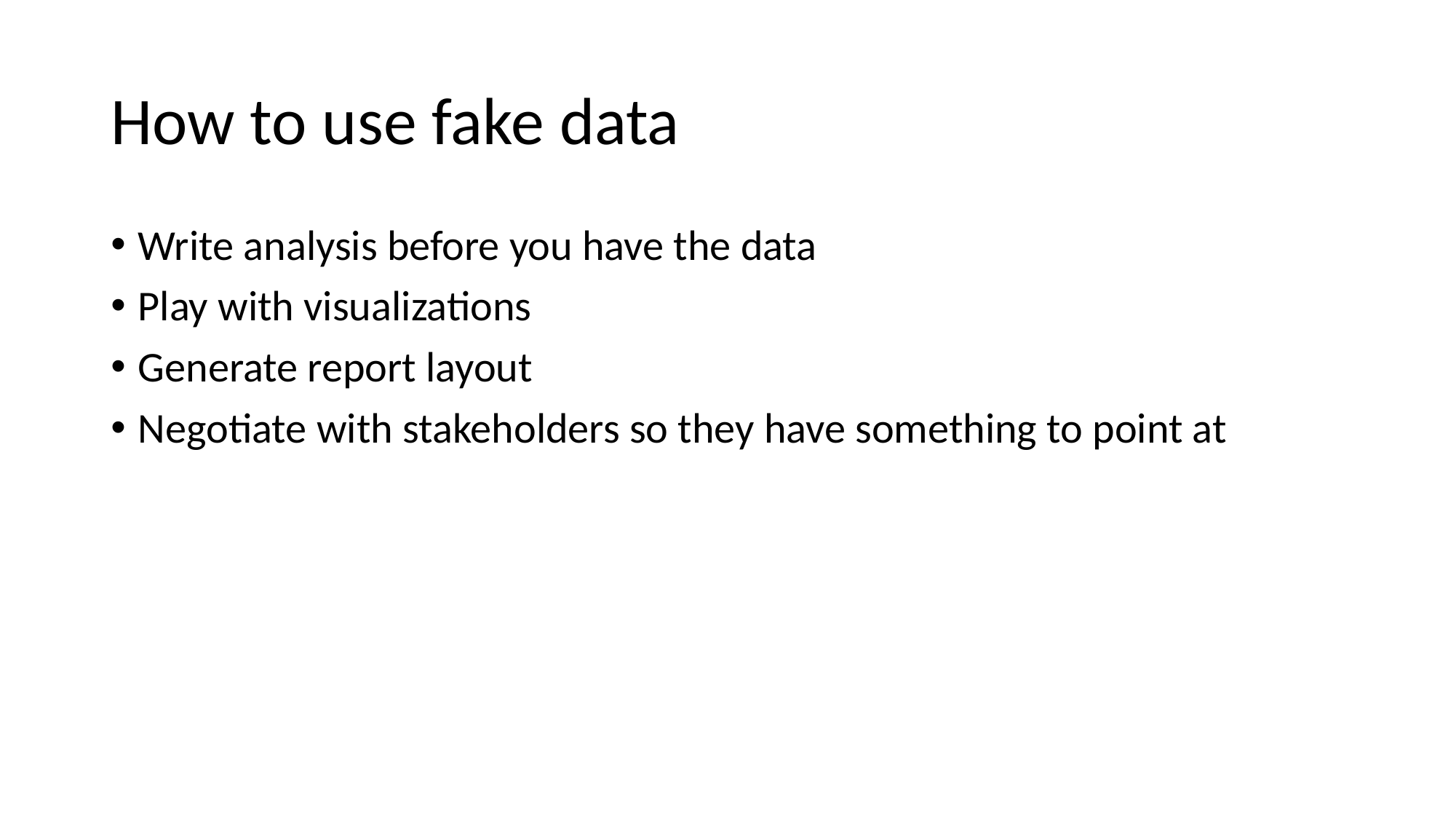

# How to use fake data
Write analysis before you have the data
Play with visualizations
Generate report layout
Negotiate with stakeholders so they have something to point at